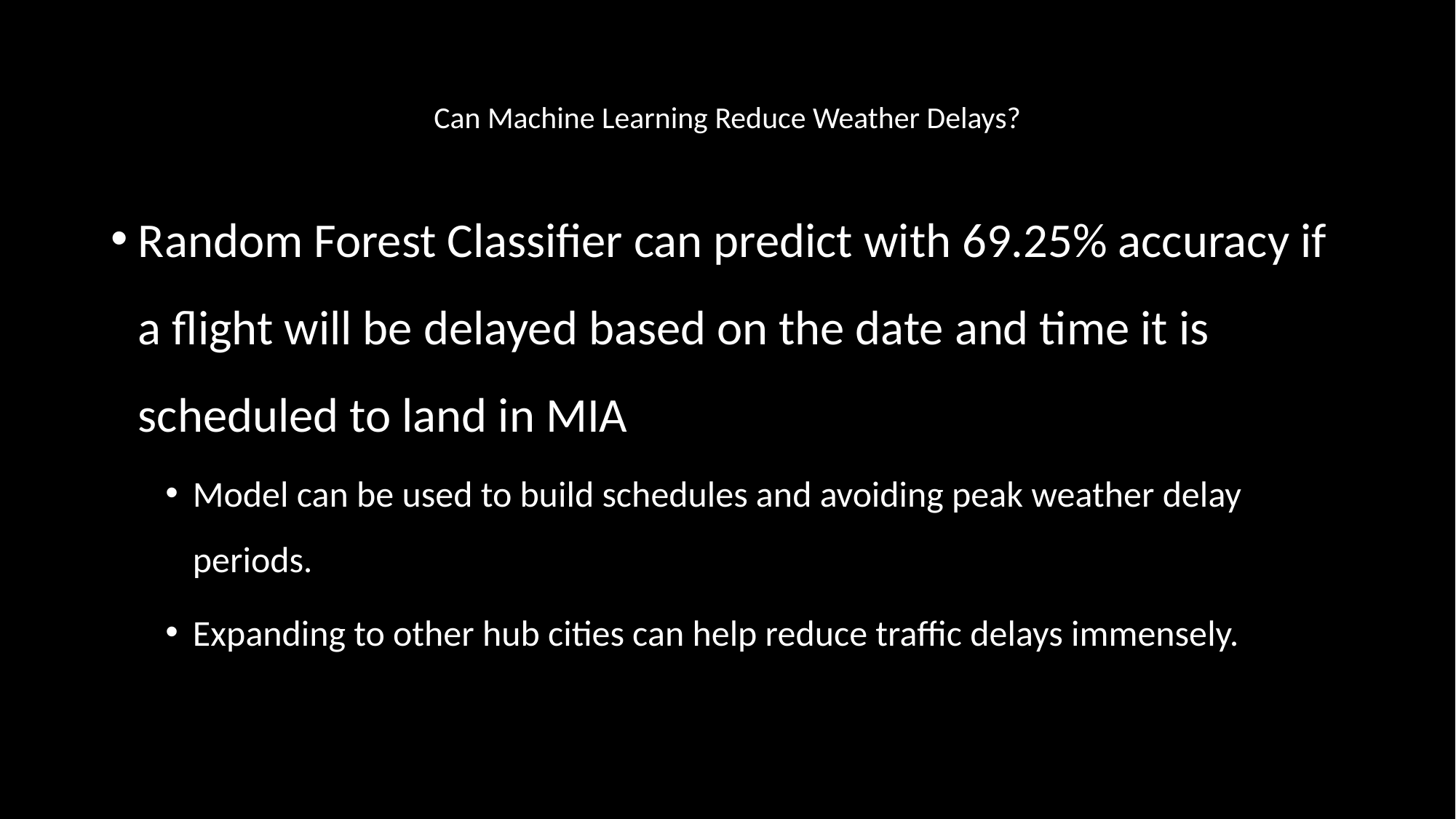

# Can Machine Learning Reduce Weather Delays?
Random Forest Classifier can predict with 69.25% accuracy if a flight will be delayed based on the date and time it is scheduled to land in MIA
Model can be used to build schedules and avoiding peak weather delay periods.
Expanding to other hub cities can help reduce traffic delays immensely.